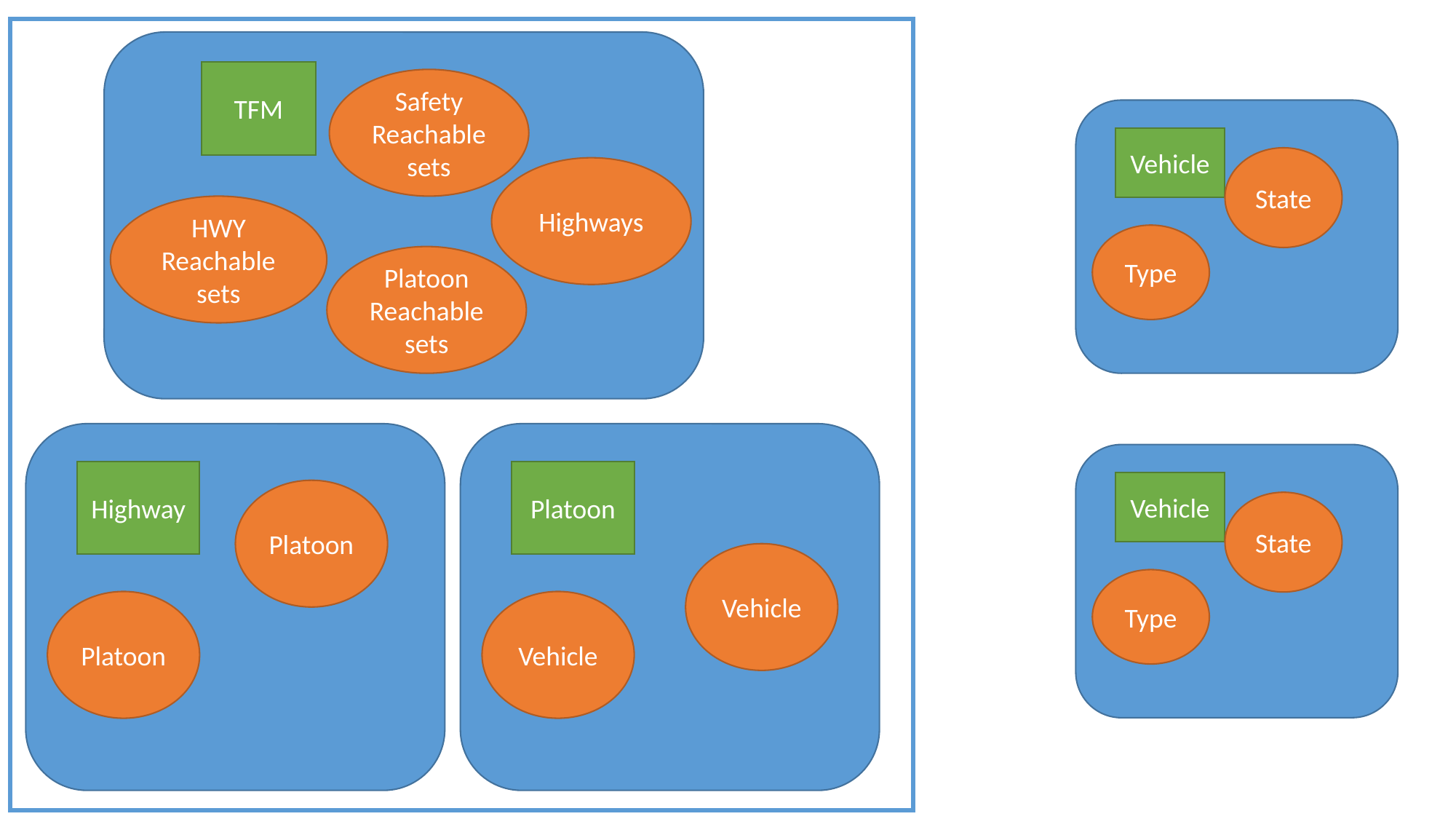

TFM
Safety Reachable sets
Highways
HWY Reachable sets
Platoon Reachable sets

Vehicle
State
Type

Highway
Platoon
Platoon

Platoon
Vehicle
Vehicle

Vehicle
State
Type